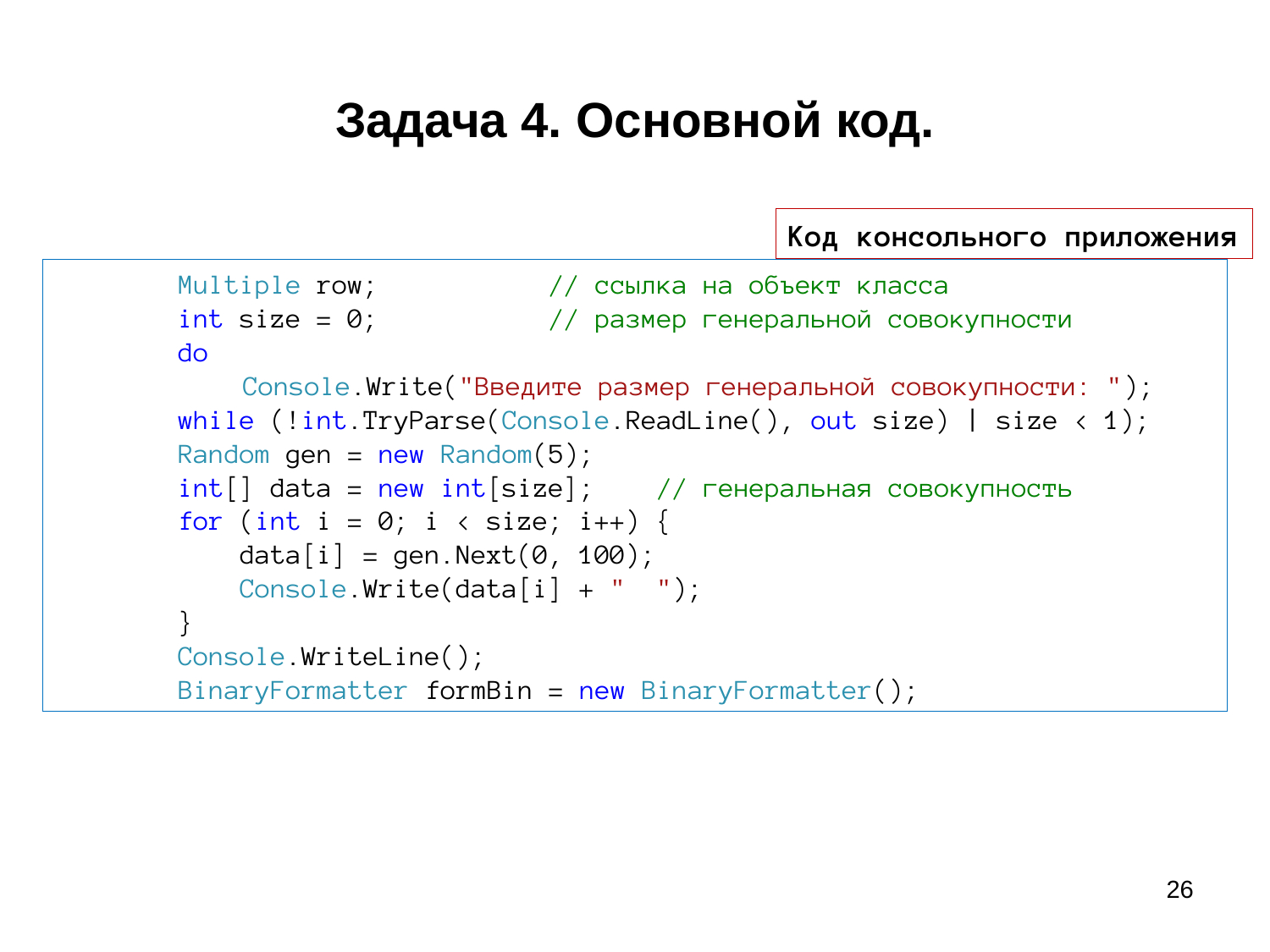

# Задача 4. Основной код.
Код консольного приложения
        Multiple row;           // ссылка на объект класса
        int size = 0;           // размер генеральной совокупности
        do
	    Console.Write("Введите размер генеральной совокупности: ");
        while (!int.TryParse(Console.ReadLine(), out size) | size < 1);
        Random gen = new Random(5);
        int[] data = new int[size];    // генеральная совокупность
        for (int i = 0; i < size; i++) {
            data[i] = gen.Next(0, 100);
            Console.Write(data[i] + "  ");
        }
        Console.WriteLine();
        BinaryFormatter formBin = new BinaryFormatter();
26